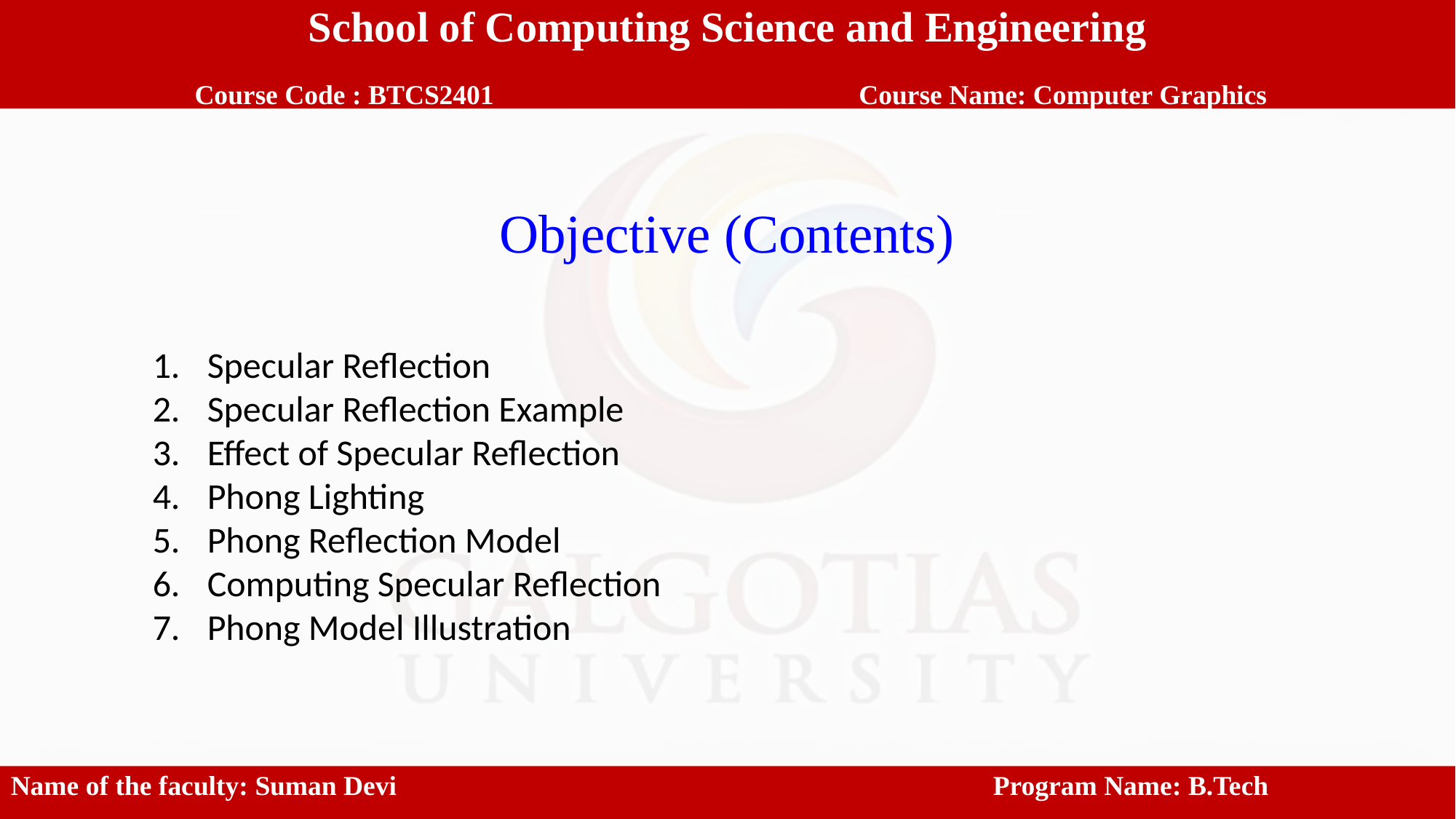

School of Computing Science and Engineering
 Course Code : BTCS2401		                                  Course Name: Computer Graphics

Objective (Contents)

Specular Reflection
Specular Reflection Example
Effect of Specular Reflection
Phong Lighting
Phong Reflection Model
Computing Specular Reflection
Phong Model Illustration

Name of the faculty: Suman Devi 						Program Name: B.Tech